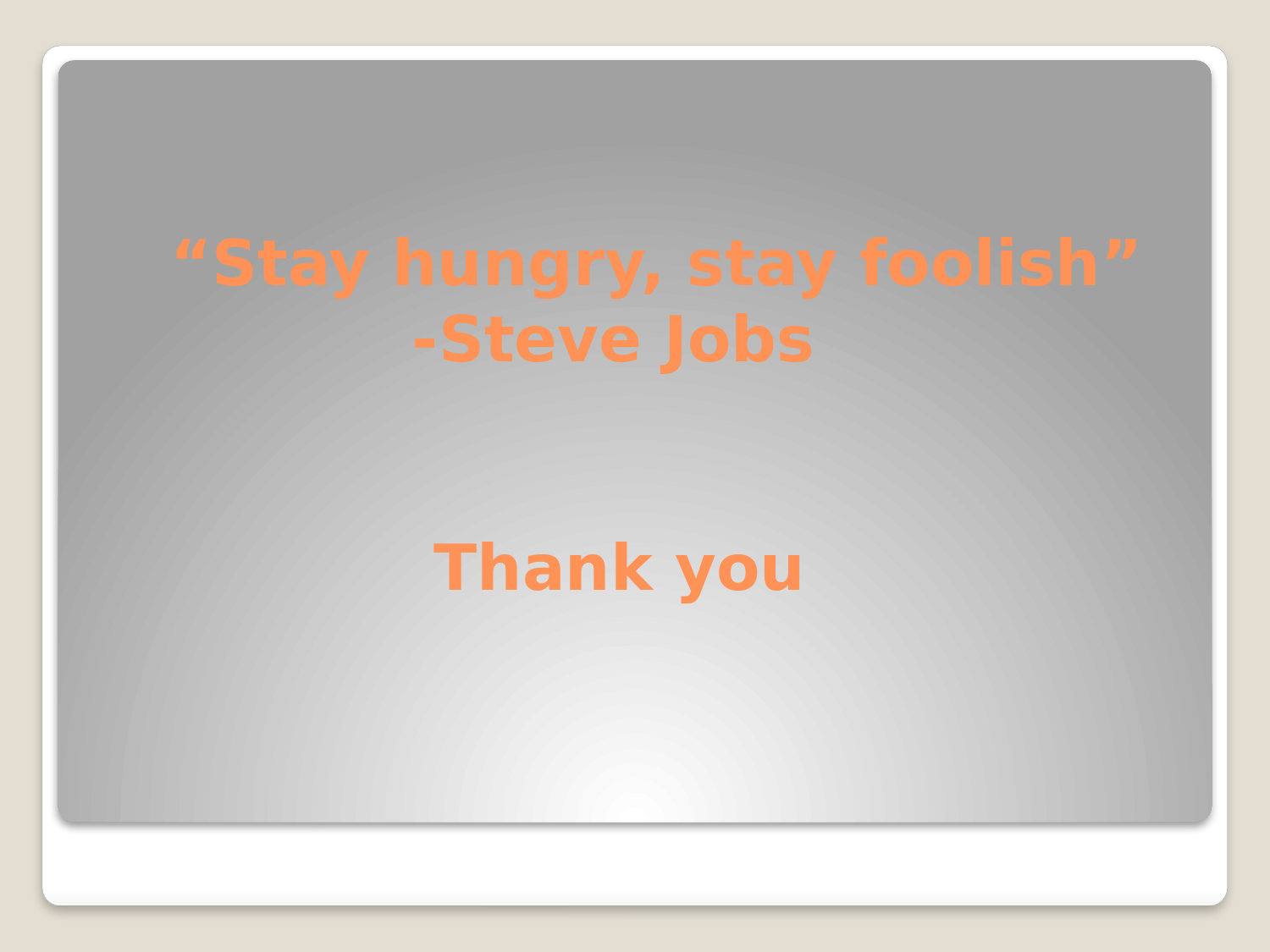

# “Stay hungry, stay foolish” -Steve Jobs Thank you